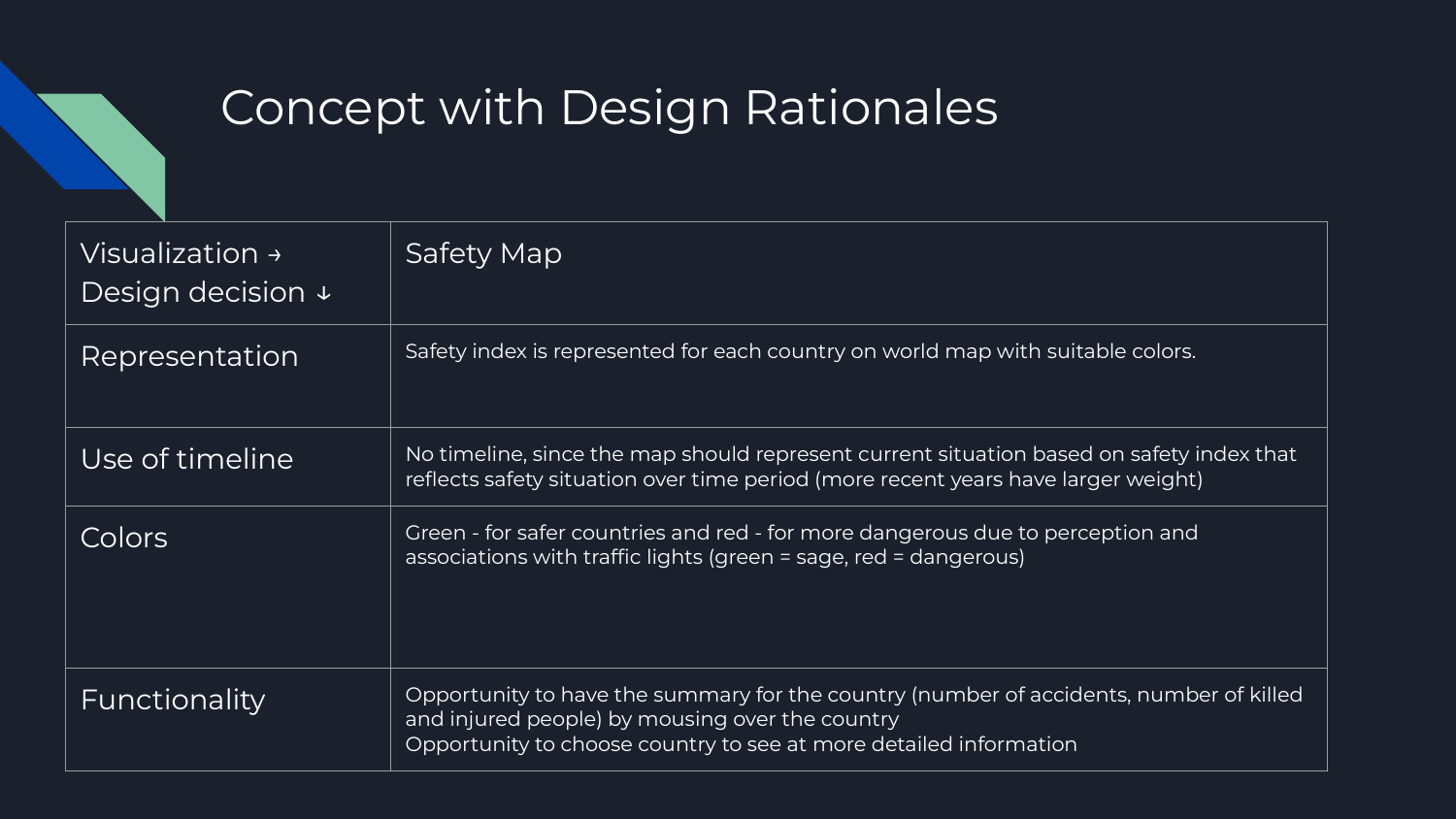

# Concept with Design Rationales
| Visualization → Design decision ↓ | Safety Map |
| --- | --- |
| Representation | Safety index is represented for each country on world map with suitable colors. |
| Use of timeline | No timeline, since the map should represent current situation based on safety index that reflects safety situation over time period (more recent years have larger weight) |
| Colors | Green - for safer countries and red - for more dangerous due to perception and associations with traffic lights (green = sage, red = dangerous) |
| Functionality | Opportunity to have the summary for the country (number of accidents, number of killed and injured people) by mousing over the country Opportunity to choose country to see at more detailed information |